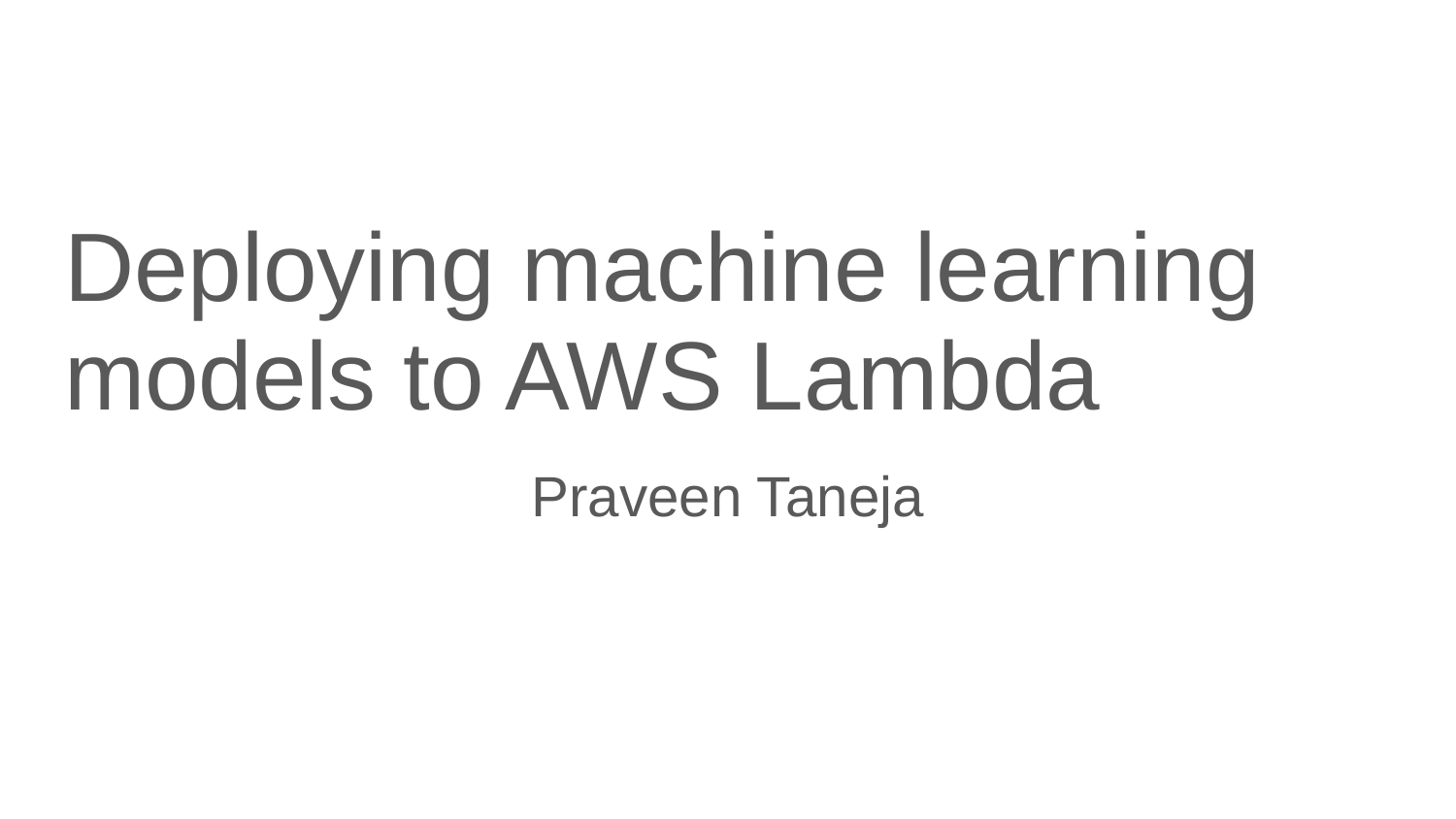

# Deploying machine learning models to AWS Lambda
Praveen Taneja